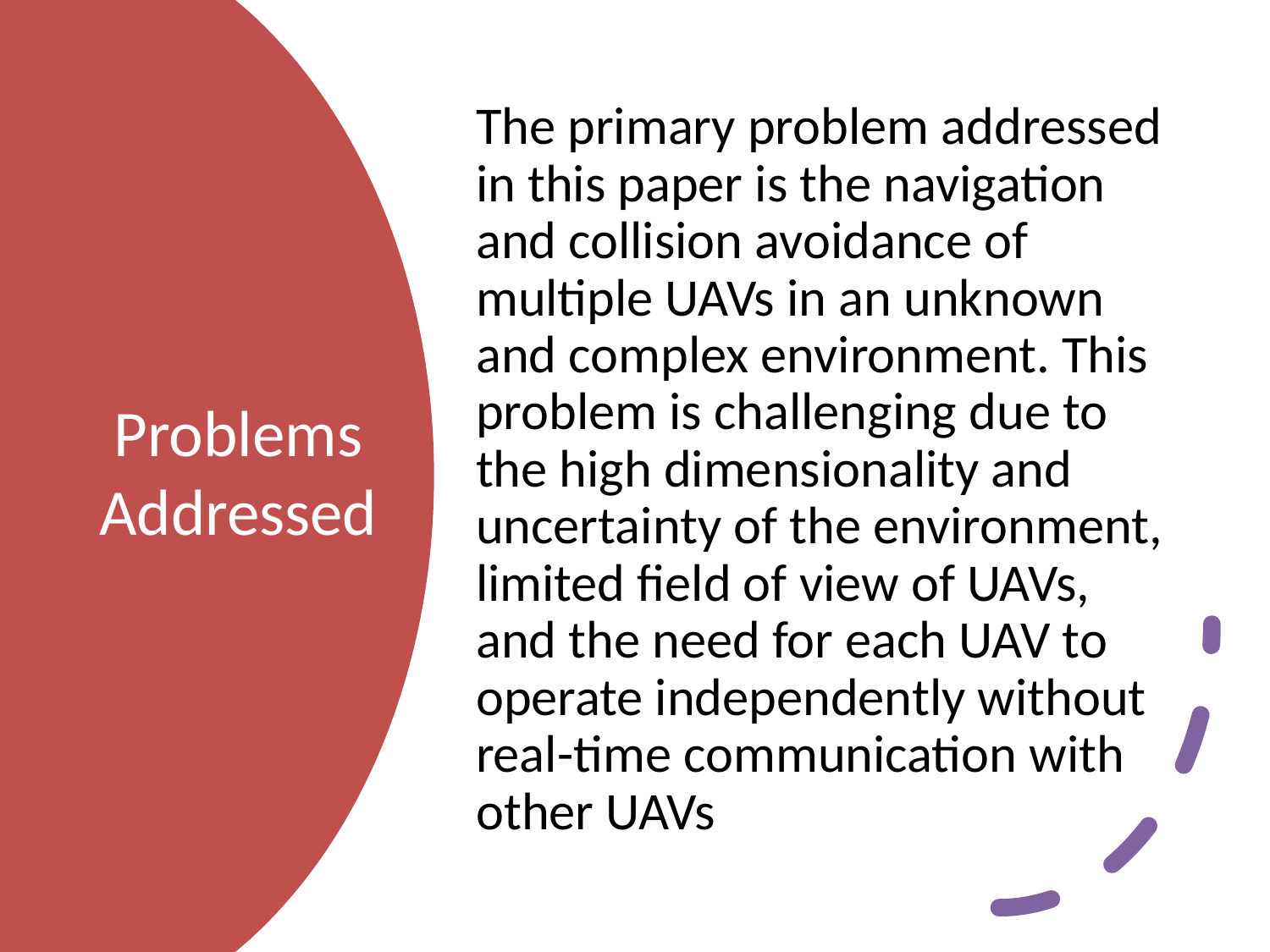

The primary problem addressed in this paper is the navigation and collision avoidance of multiple UAVs in an unknown and complex environment. This problem is challenging due to the high dimensionality and uncertainty of the environment, limited field of view of UAVs, and the need for each UAV to operate independently without real-time communication with other UAVs
# Problems Addressed